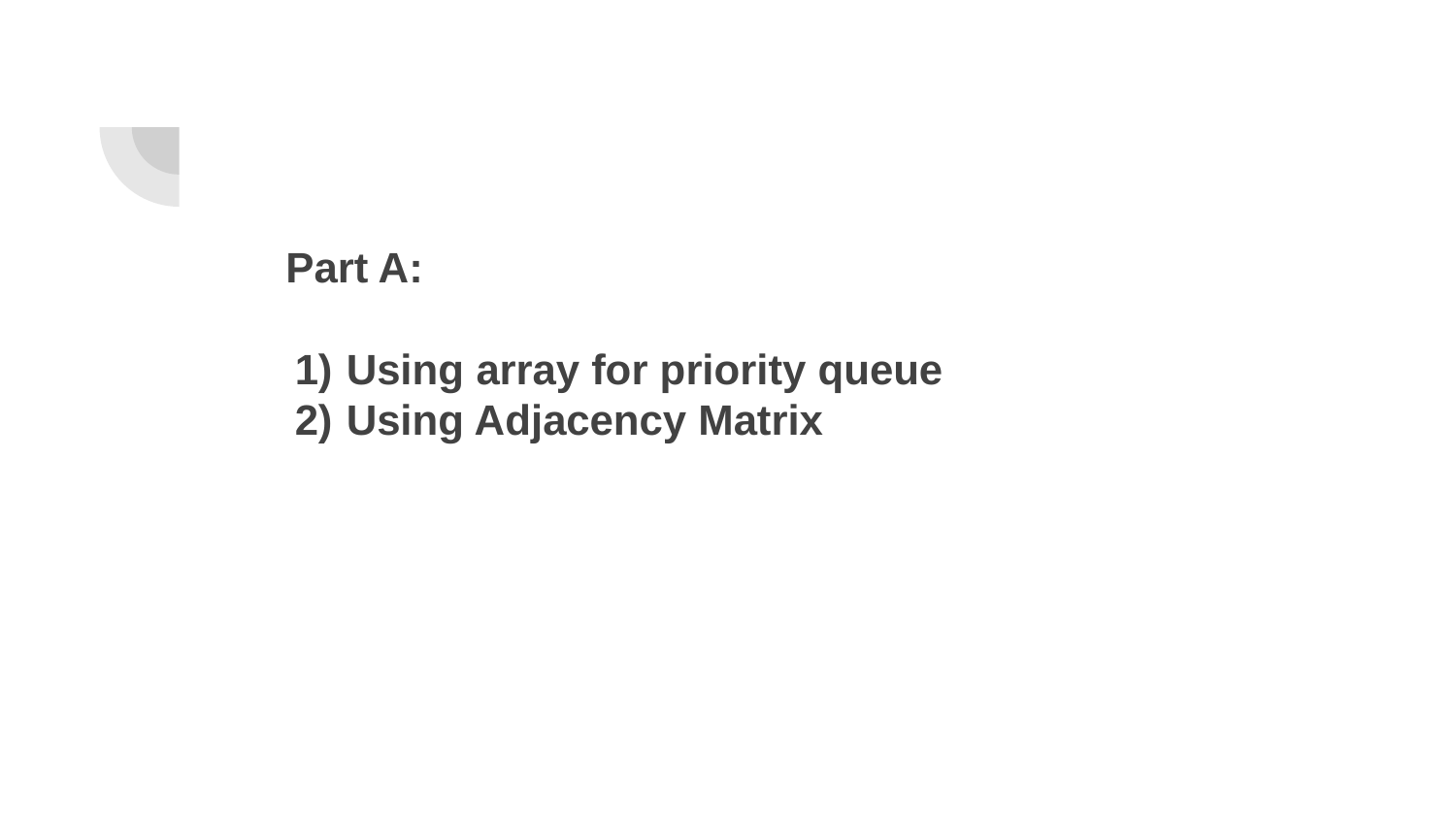

# Part A:

Using array for priority queue
Using Adjacency Matrix